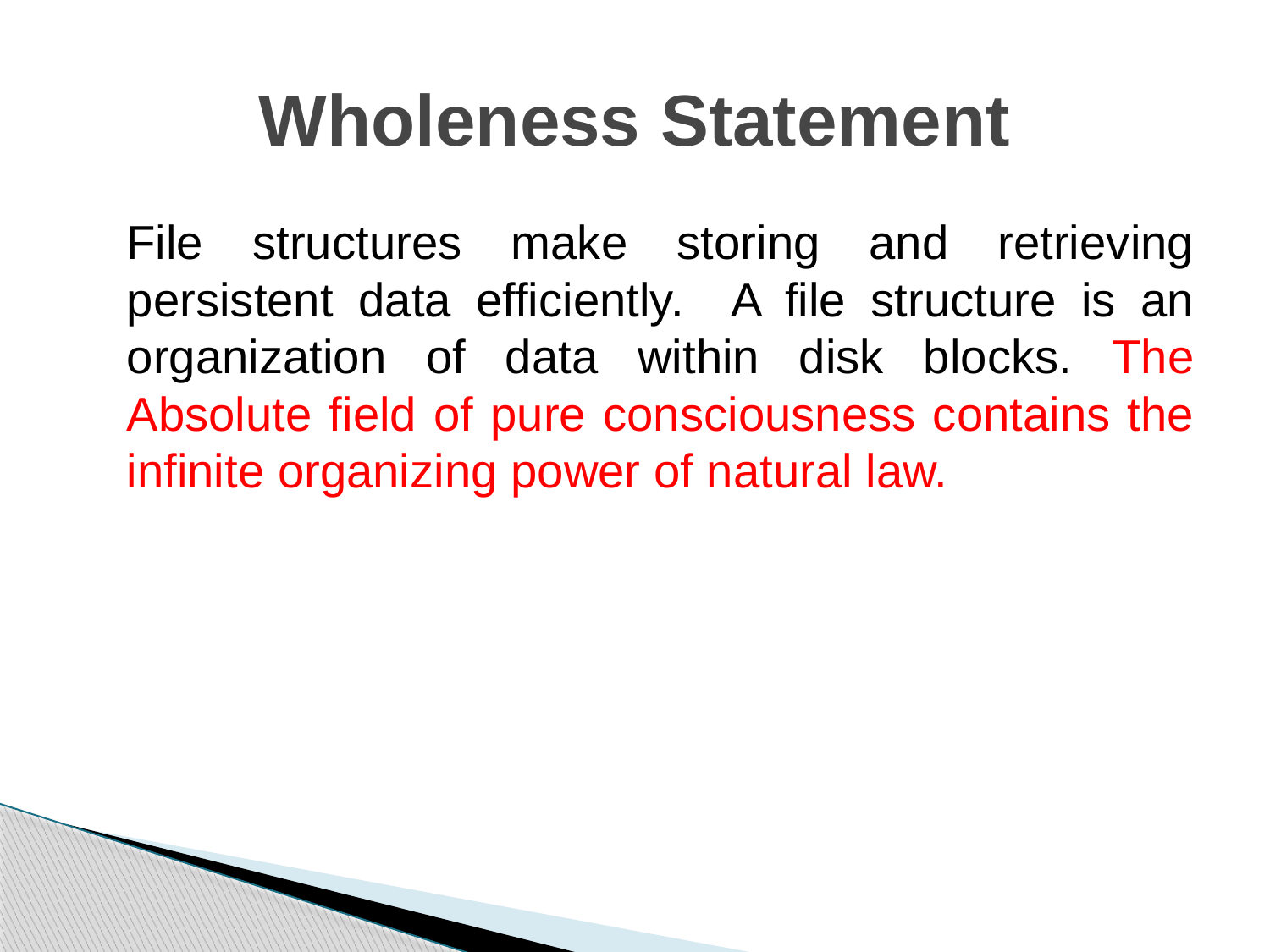

# Wholeness Statement
	File structures make storing and retrieving persistent data efficiently.  A file structure is an organization of data within disk blocks. The Absolute field of pure consciousness contains the infinite organizing power of natural law.